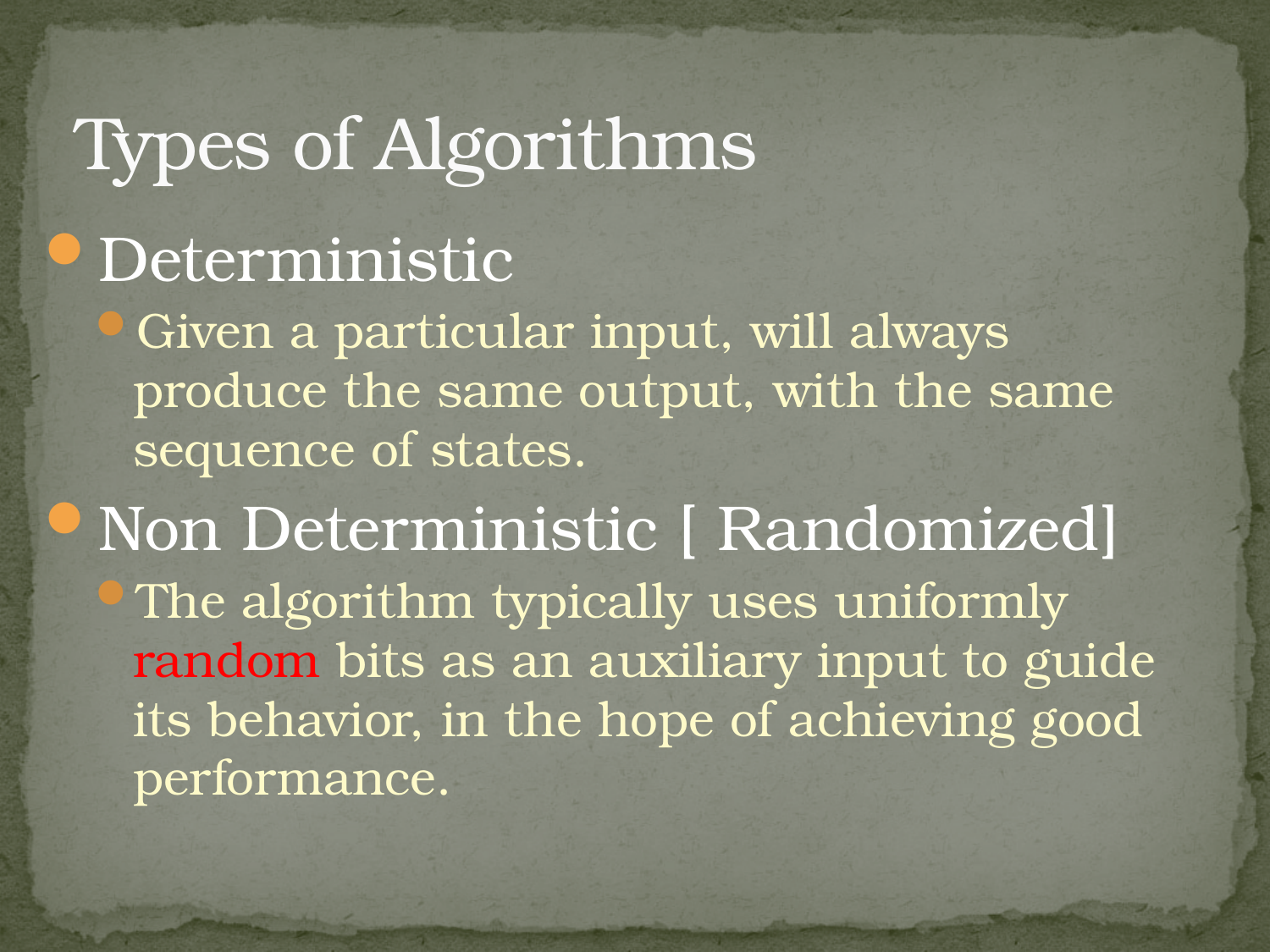

# Types of Algorithms
Deterministic
Given a particular input, will always produce the same output, with the same sequence of states.
Non Deterministic [ Randomized]
The algorithm typically uses uniformly random bits as an auxiliary input to guide its behavior, in the hope of achieving good performance.